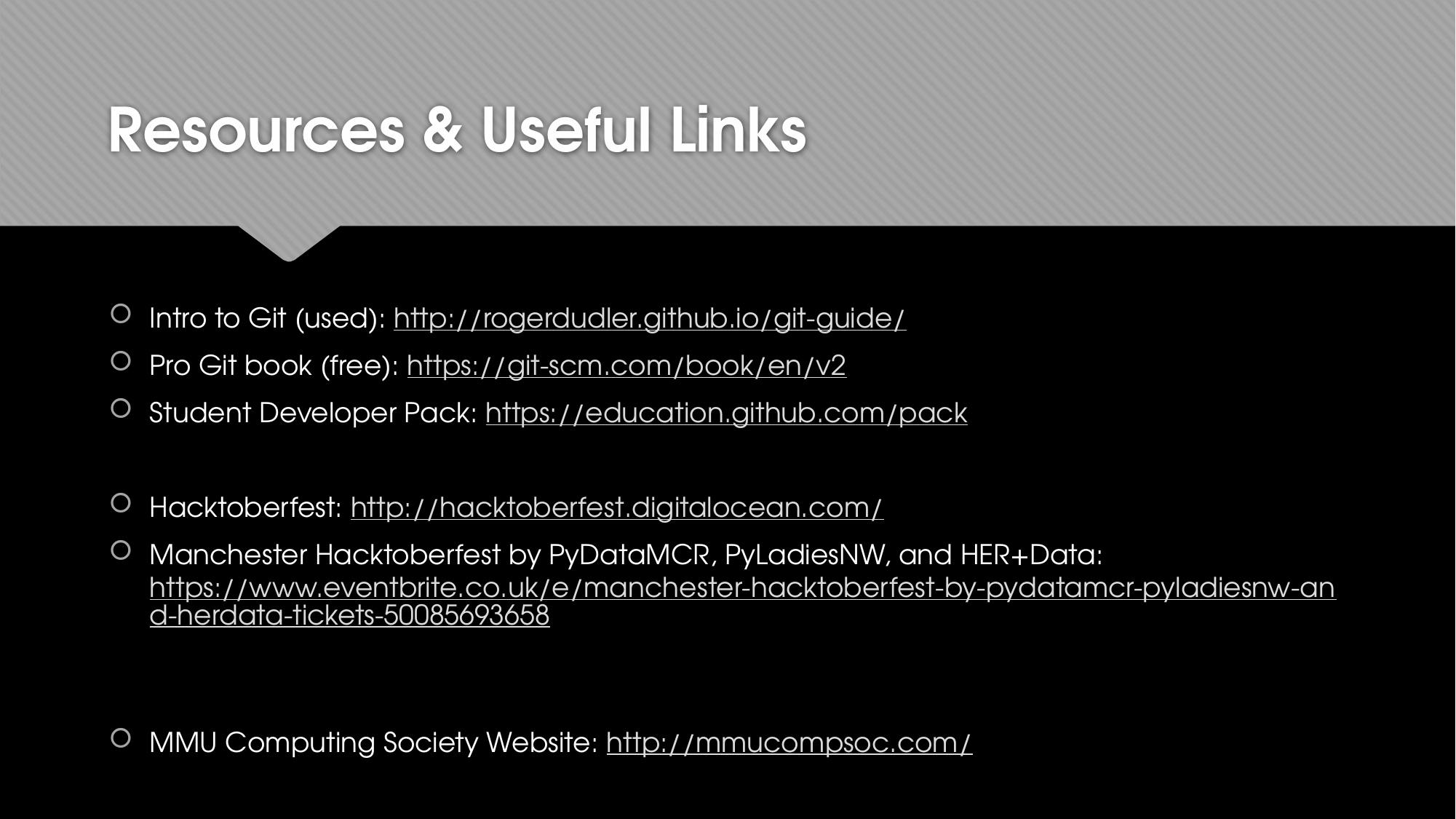

# Resources & Useful Links
Intro to Git (used): http://rogerdudler.github.io/git-guide/
Pro Git book (free): https://git-scm.com/book/en/v2
Student Developer Pack: https://education.github.com/pack

Hacktoberfest: http://hacktoberfest.digitalocean.com/
Manchester Hacktoberfest by PyDataMCR, PyLadiesNW, and HER+Data: https://www.eventbrite.co.uk/e/manchester-hacktoberfest-by-pydatamcr-pyladiesnw-and-herdata-tickets-50085693658

MMU Computing Society Website: http://mmucompsoc.com/